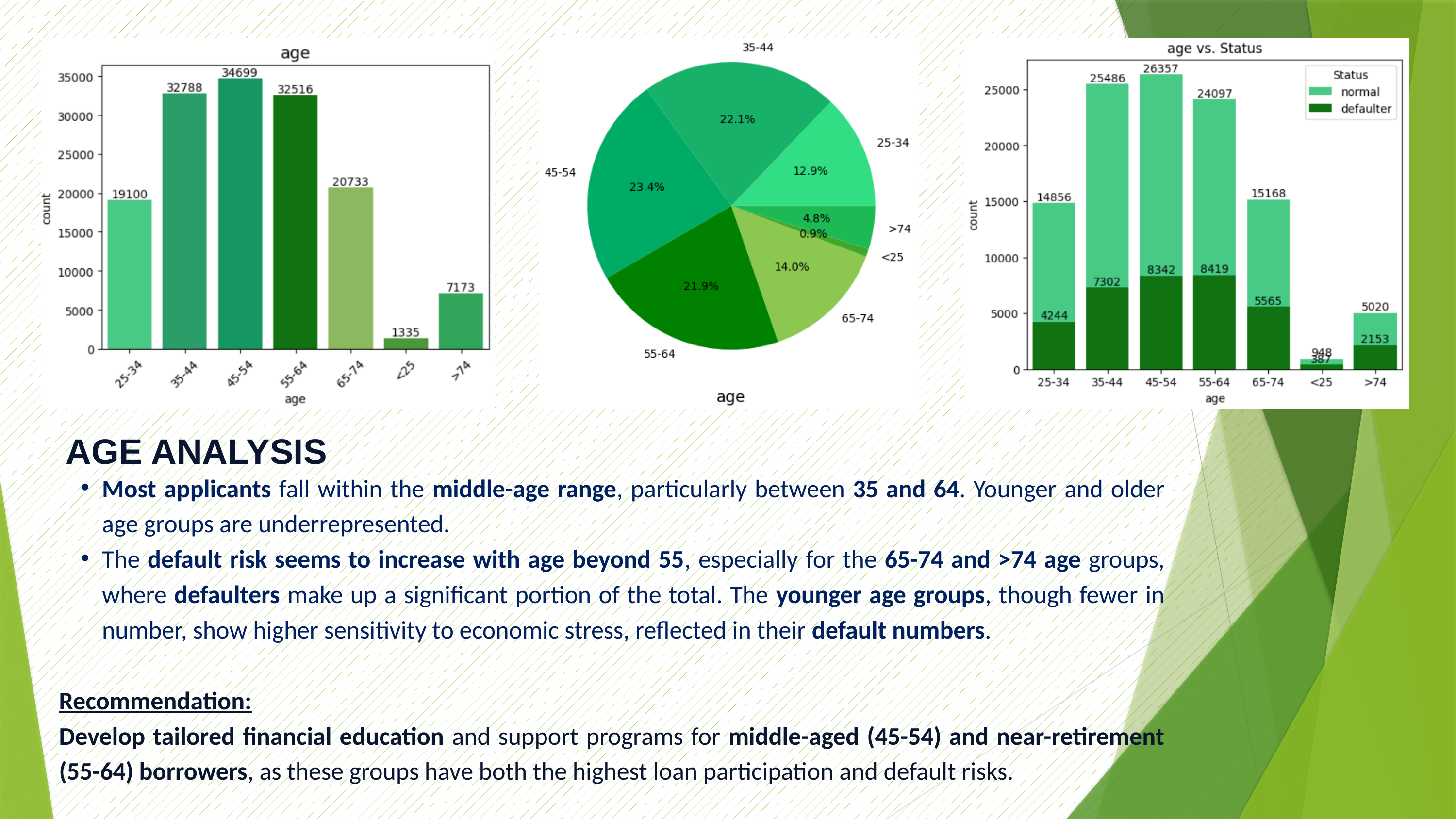

AGE ANALYSIS
Most applicants fall within the middle-age range, particularly between 35 and 64. Younger and older age groups are underrepresented.
The default risk seems to increase with age beyond 55, especially for the 65-74 and >74 age groups, where defaulters make up a significant portion of the total. The younger age groups, though fewer in number, show higher sensitivity to economic stress, reflected in their default numbers.

Recommendation:
Develop tailored financial education and support programs for middle-aged (45-54) and near-retirement (55-64) borrowers, as these groups have both the highest loan participation and default risks.